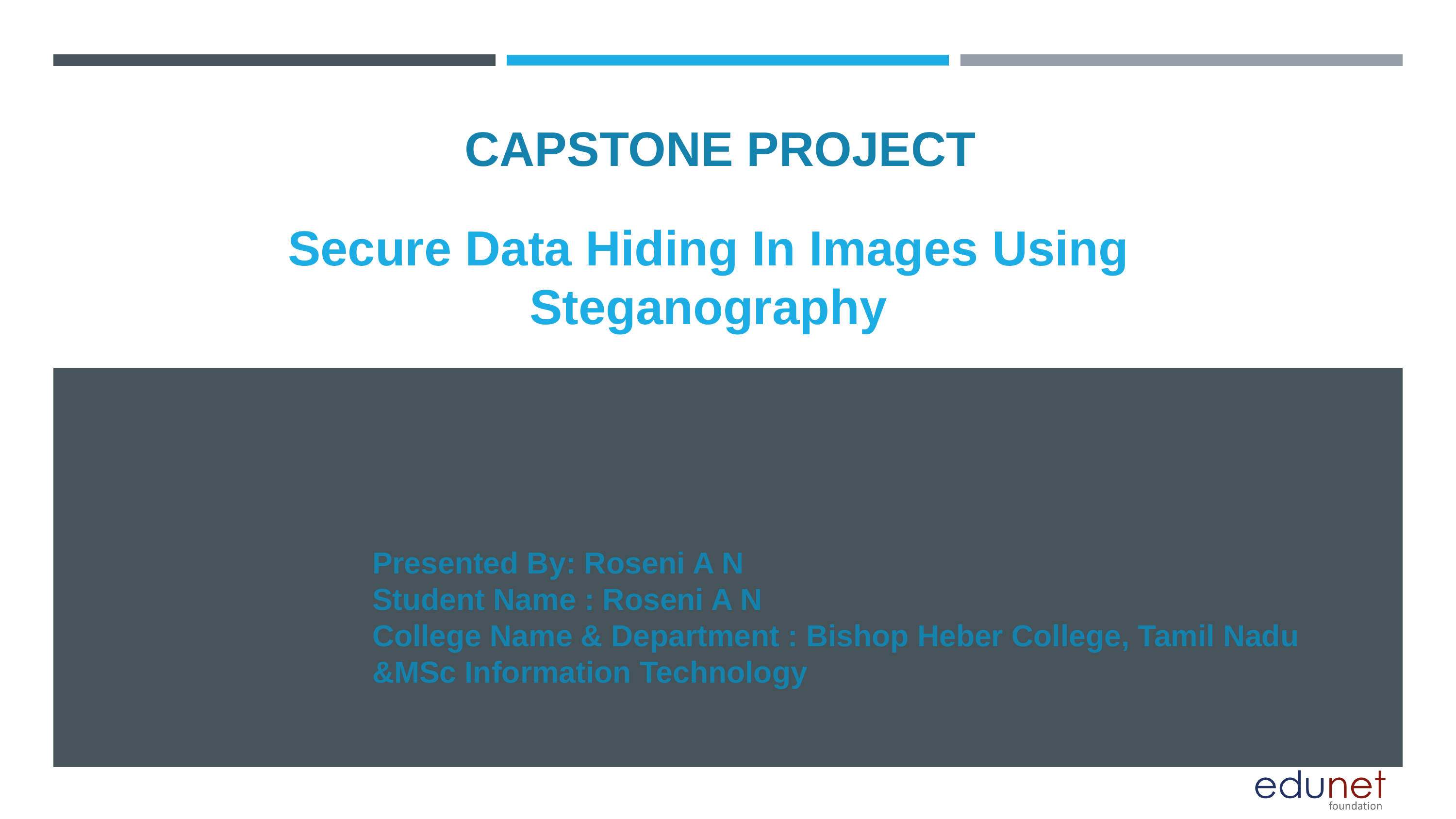

CAPSTONE PROJECT

Secure Data Hiding In Images Using Steganography

Presented By: Roseni A N
Student Name : Roseni A N
College Name & Department : Bishop Heber College, Tamil Nadu &MSc Information Technology